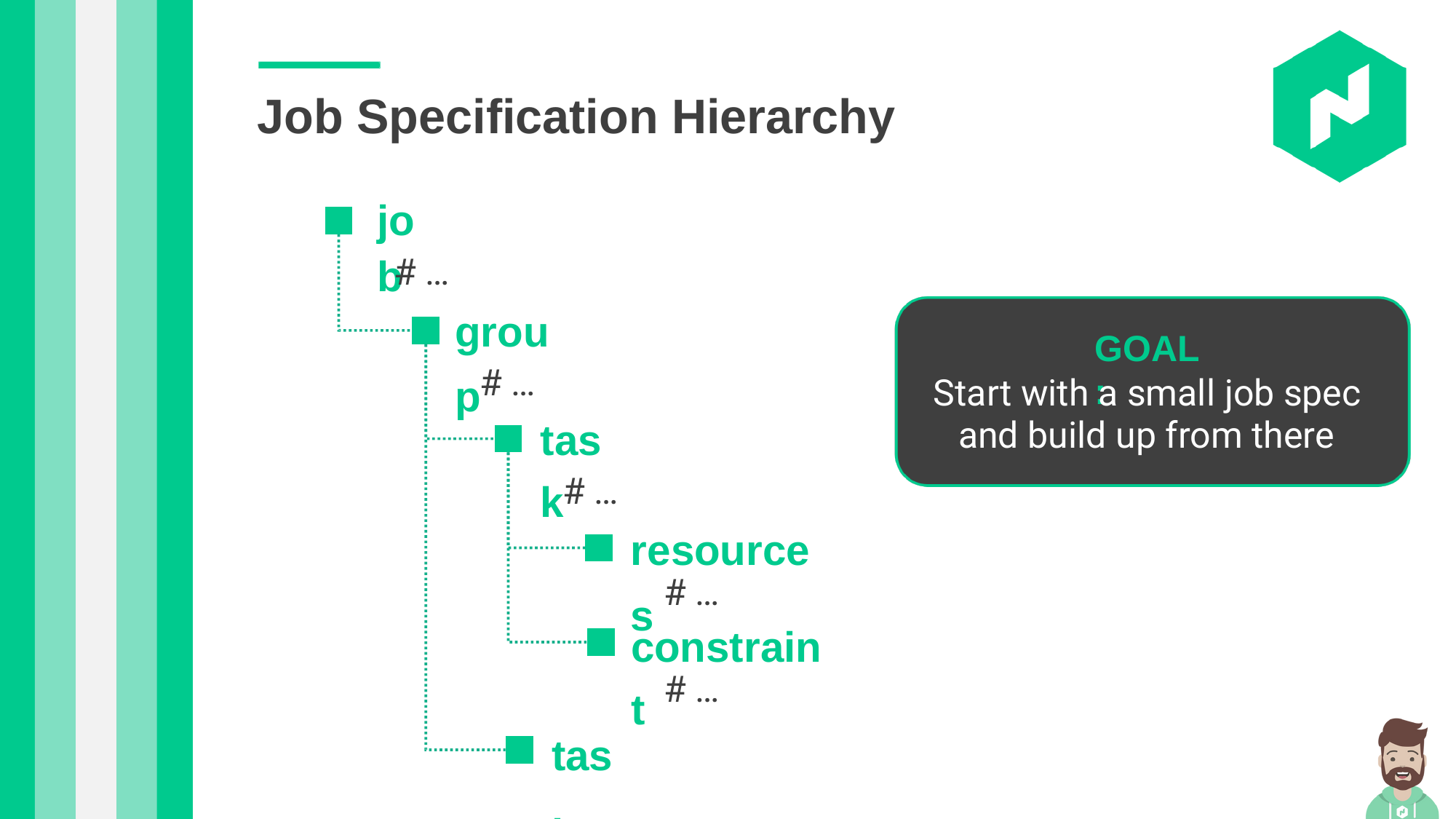

Job Specification Hierarchy
job

# …

group
GOAL:
# …
Start with a small job spec
task
and build up from there
# …
resources
# …
constraint
# …
task